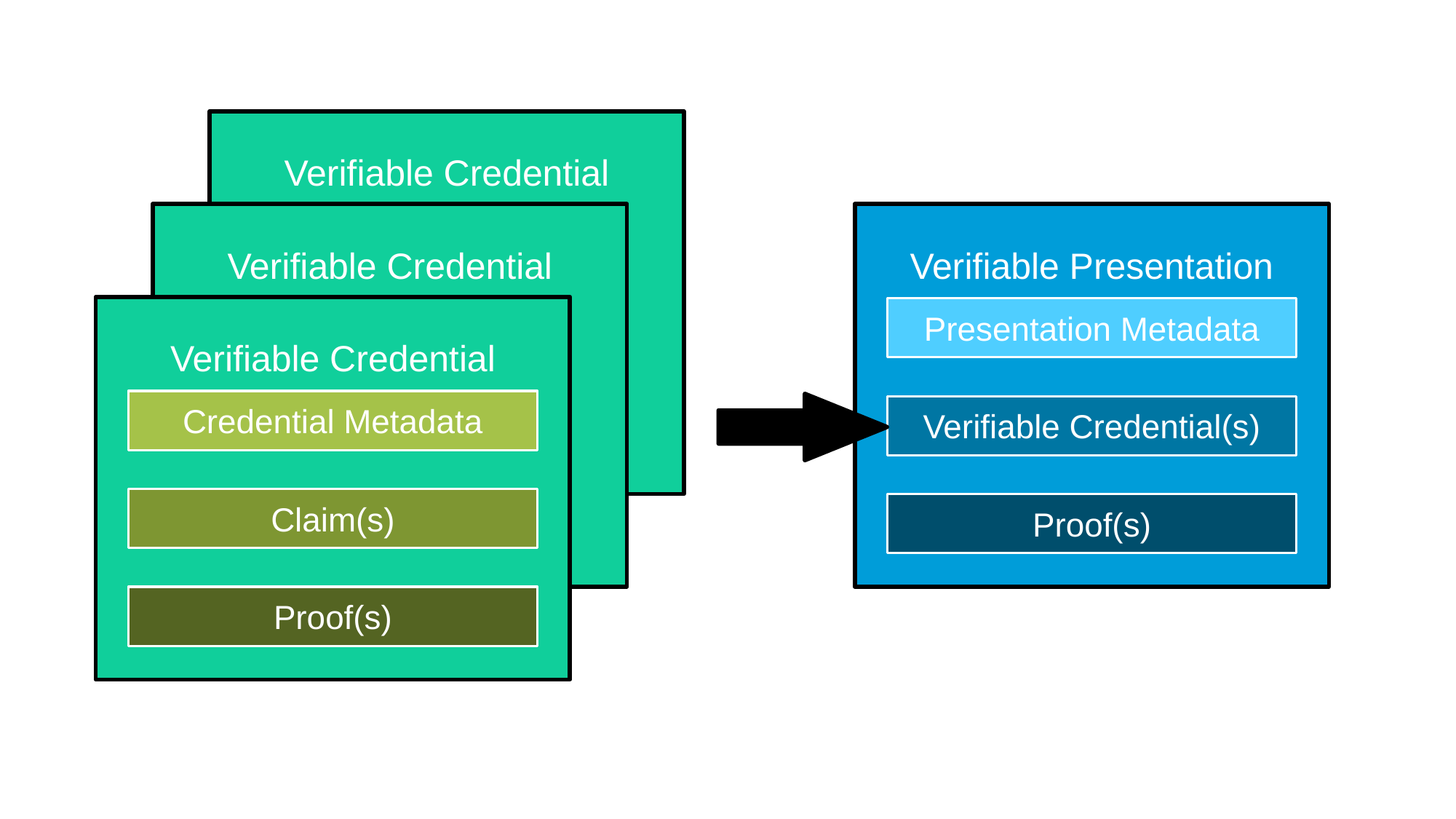

Verifiable Credential

Verifiable Credential

Verifiable Presentation

Verifiable Credential

Presentation Metadata
Credential Metadata

Verifiable Credential(s)
Claim(s)
Proof(s)
Proof(s)